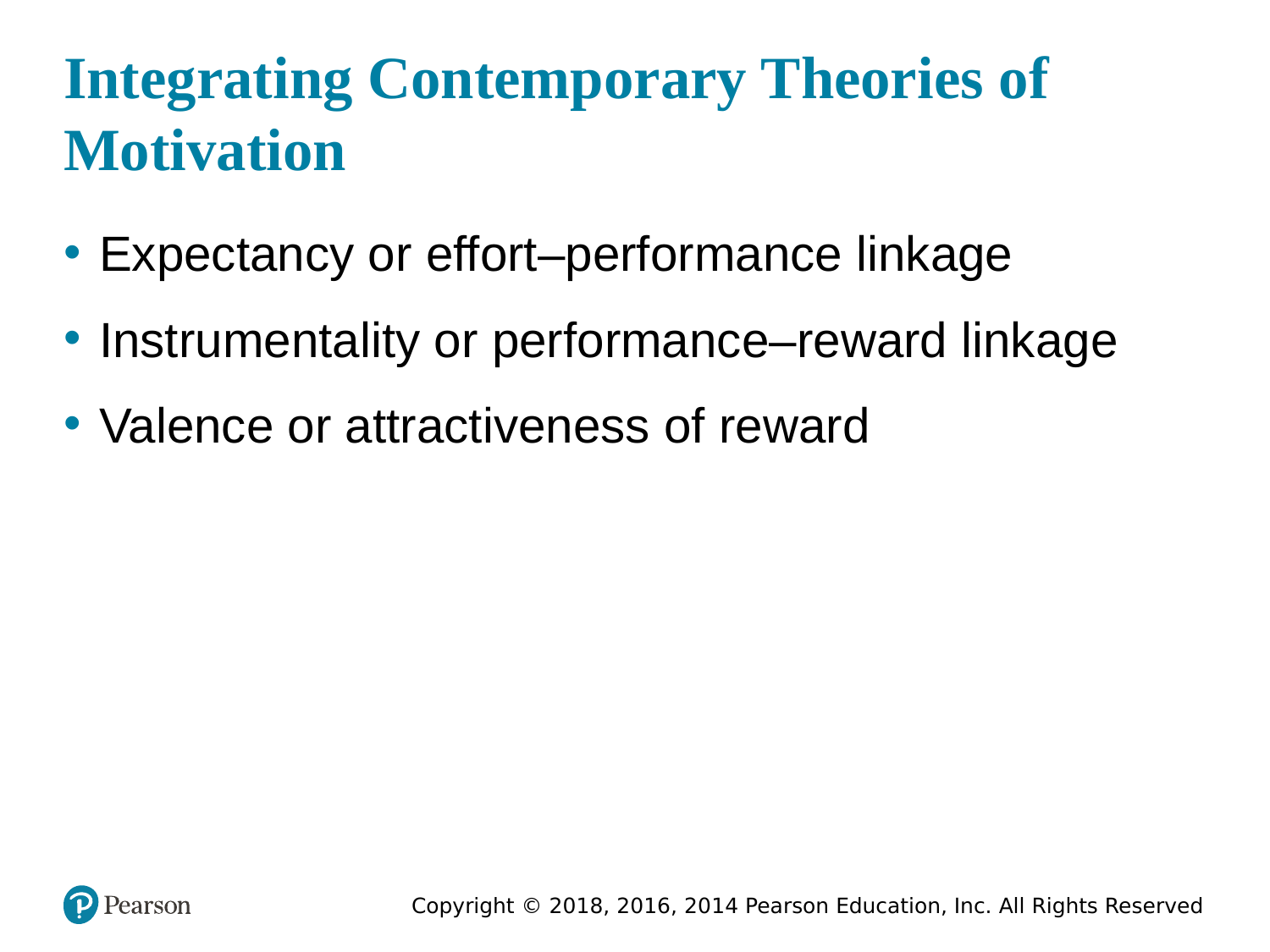

# Integrating Contemporary Theories of Motivation
Expectancy or effort–performance linkage
Instrumentality or performance–reward linkage
Valence or attractiveness of reward